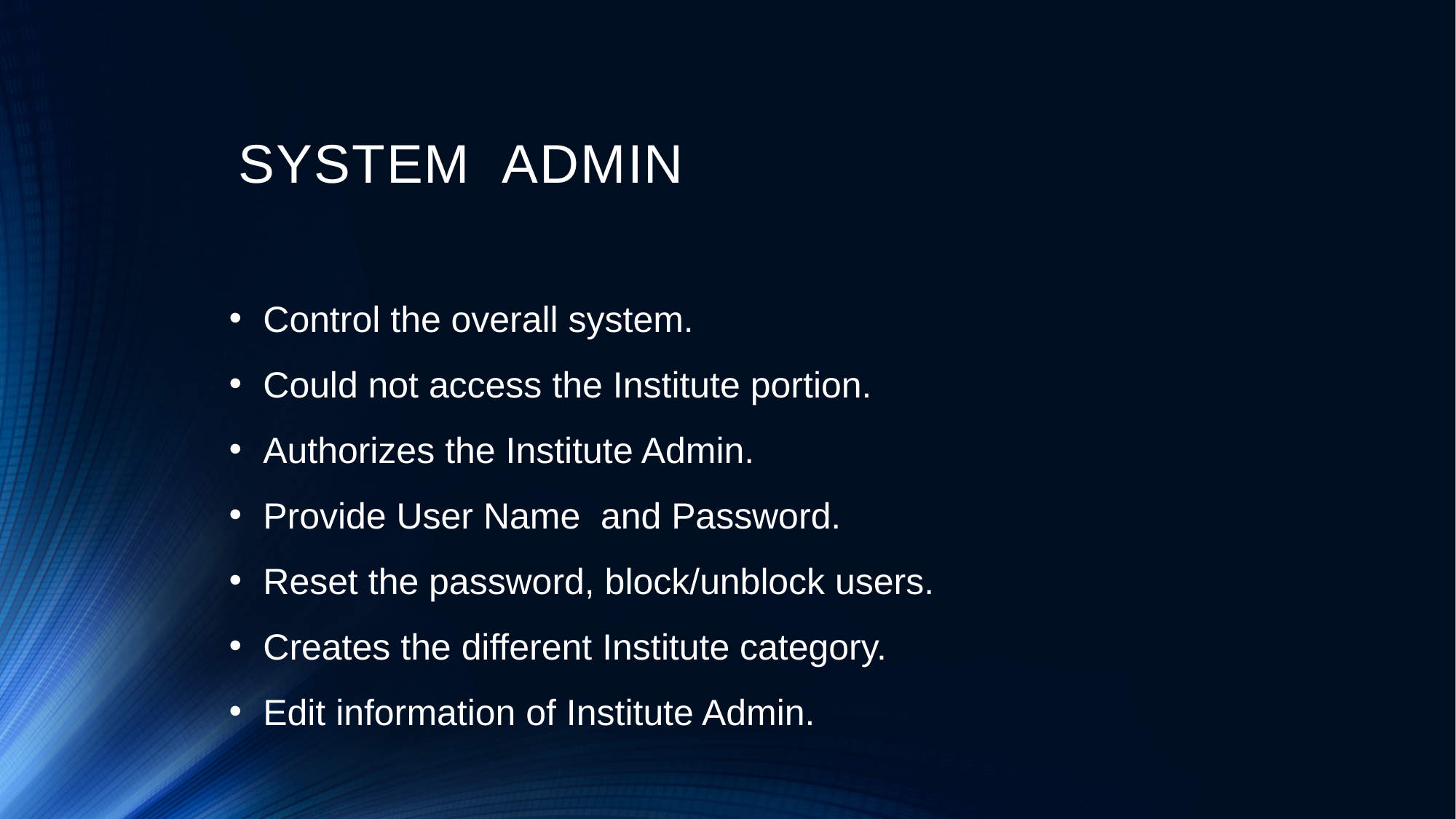

# SYSTEM  ADMIN
Control the overall system.
Could not access the Institute portion.
Authorizes the Institute Admin.
Provide User Name  and Password.
Reset the password, block/unblock users.
Creates the different Institute category.
Edit information of Institute Admin.